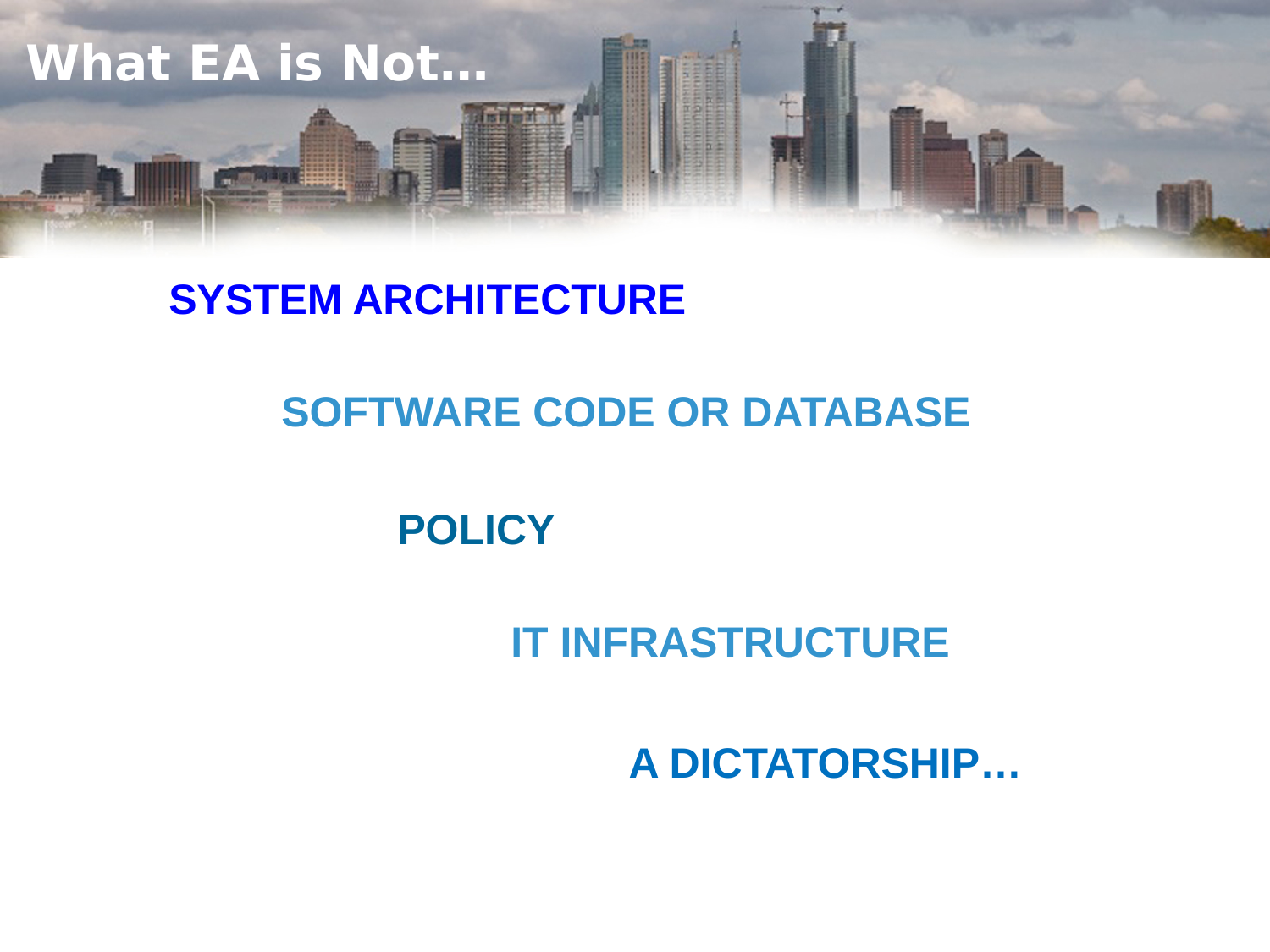

# What EA is Not…
System Architecture
Software Code or Database
Policy
IT Infrastructure
A Dictatorship…